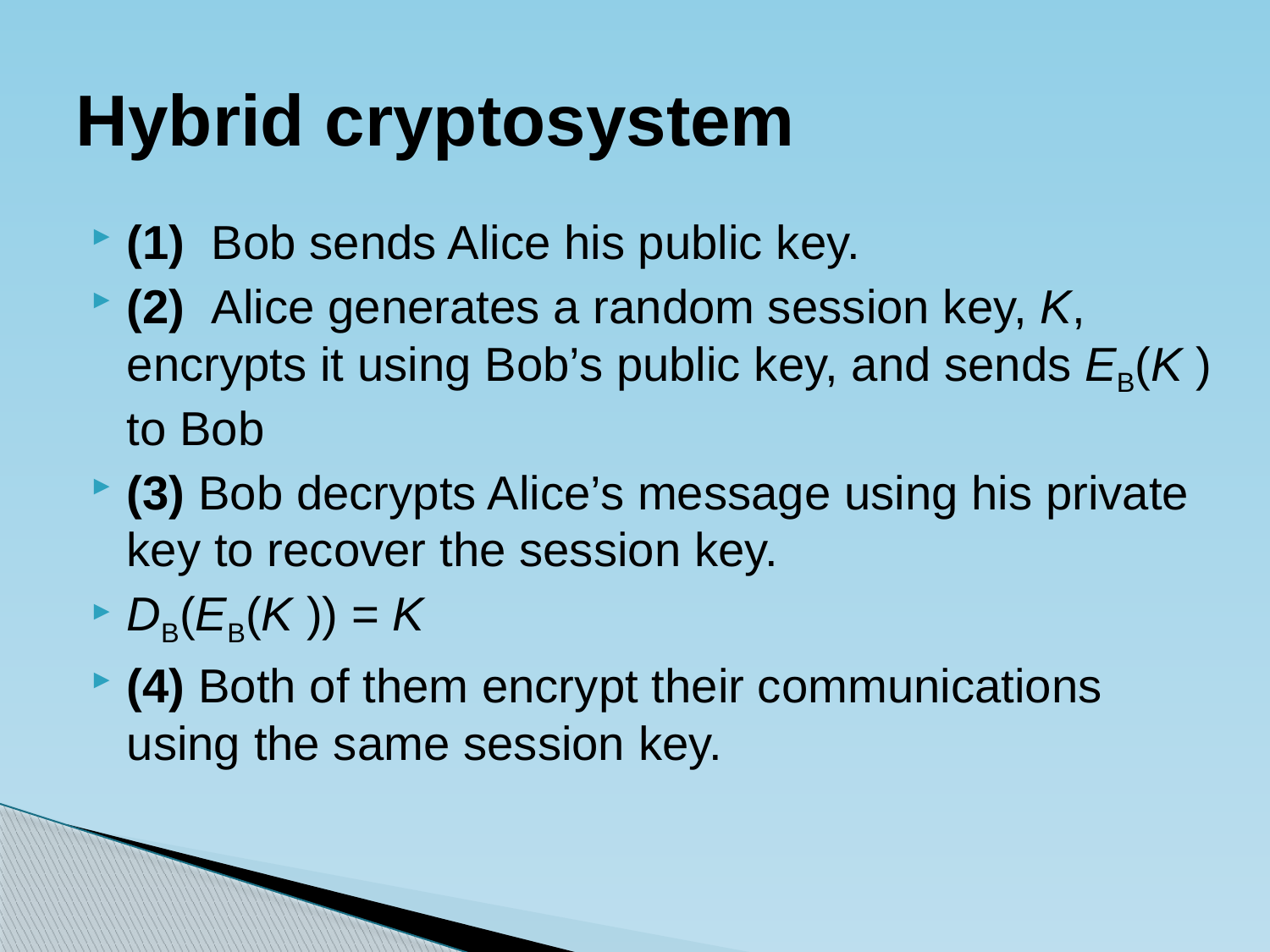

# Hybrid cryptosystem
(1)  Bob sends Alice his public key.
(2)  Alice generates a random session key, K, encrypts it using Bob’s public key, and sends EB(K ) to Bob
(3) Bob decrypts Alice’s message using his private key to recover the session key.
DB(EB(K )) = K
(4) Both of them encrypt their communications using the same session key.